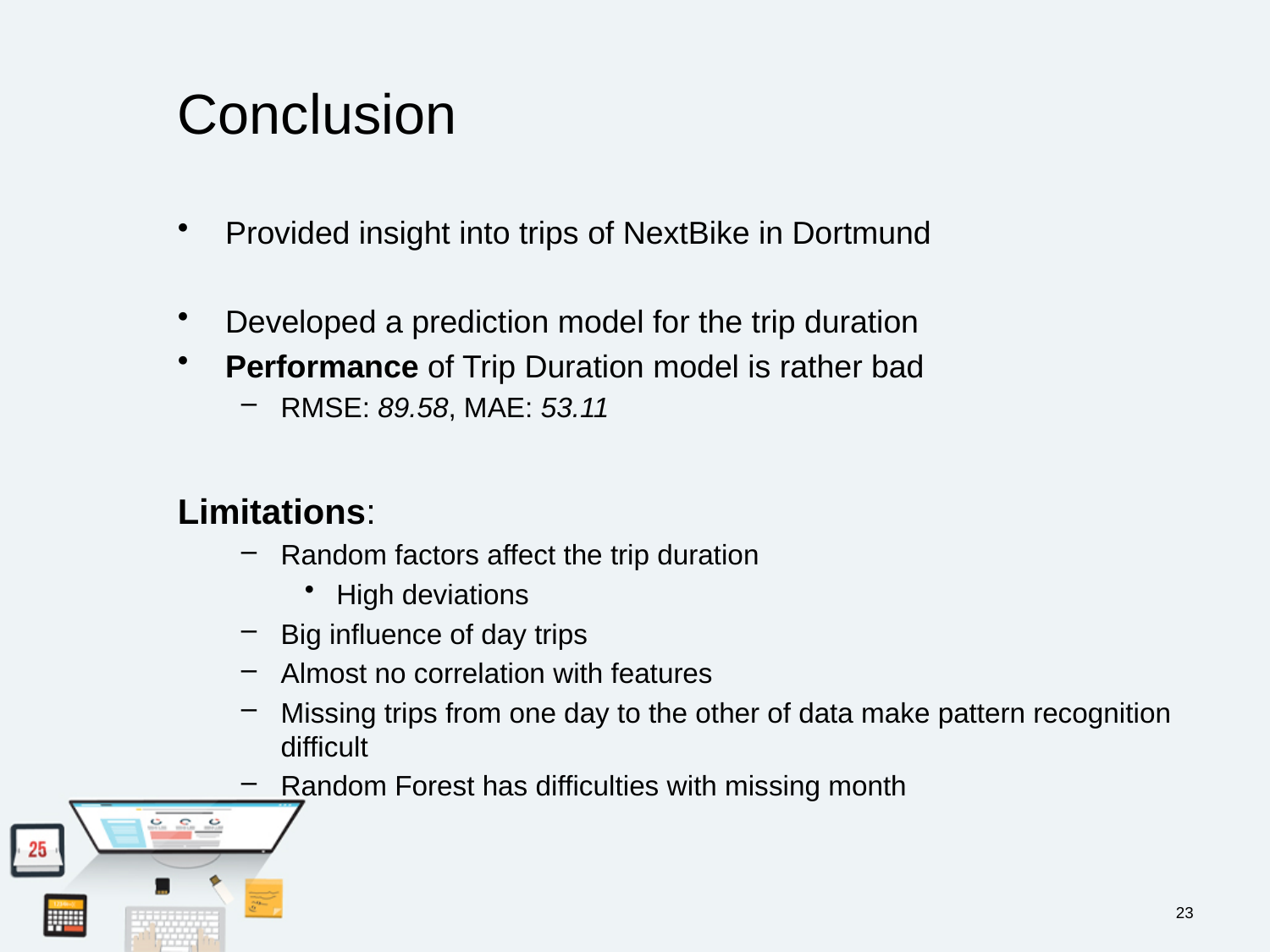

# Conclusion
Provided insight into trips of NextBike in Dortmund

Developed a prediction model for the trip duration
Performance of Trip Duration model is rather bad
RMSE: 89.58, MAE: 53.11

Limitations:
Random factors affect the trip duration
High deviations
Big influence of day trips
Almost no correlation with features
Missing trips from one day to the other of data make pattern recognition difficult
Random Forest has difficulties with missing month
23